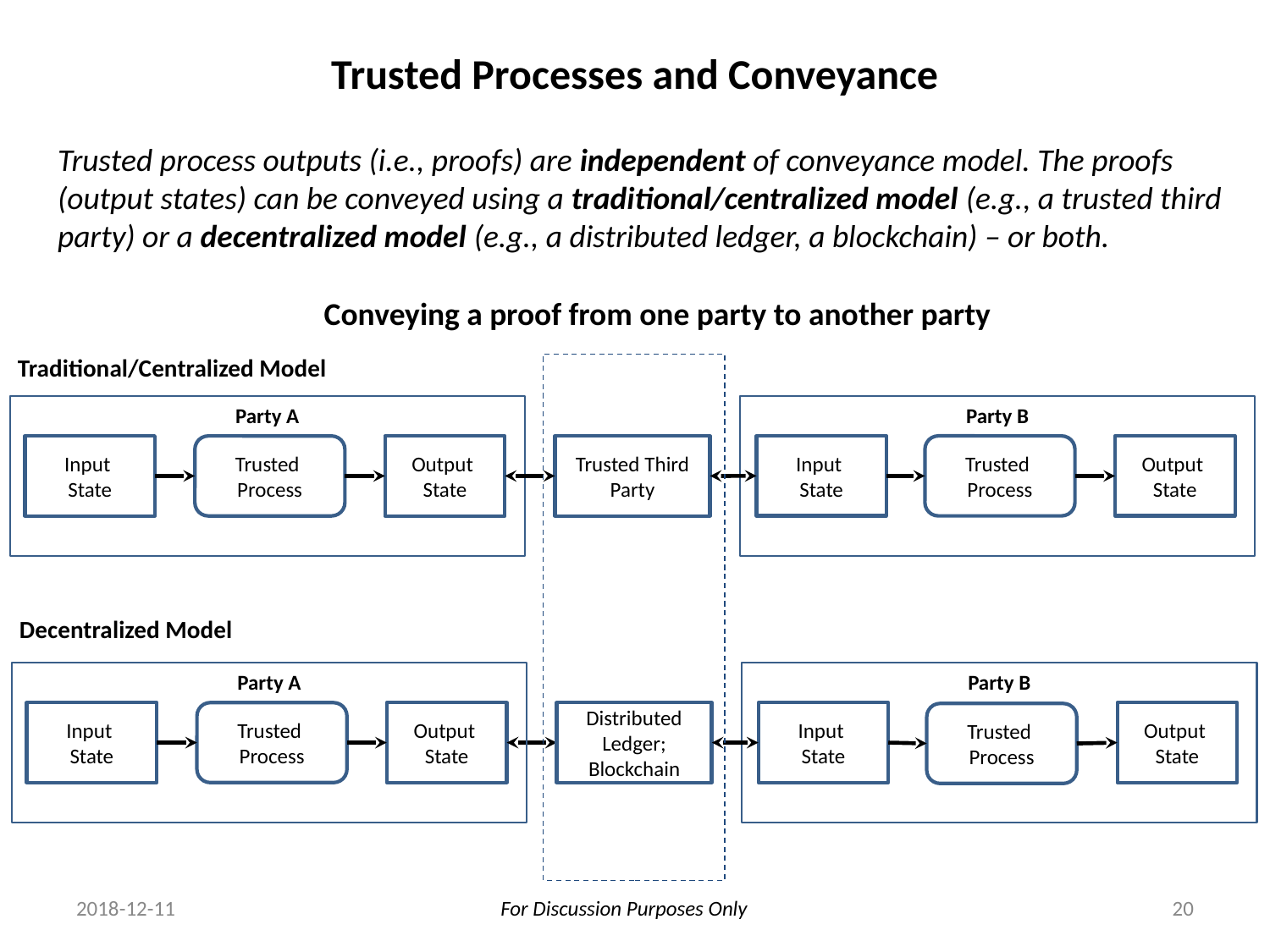

# Trusted Processes and Conveyance
Trusted process outputs (i.e., proofs) are independent of conveyance model. The proofs (output states) can be conveyed using a traditional/centralized model (e.g., a trusted third party) or a decentralized model (e.g., a distributed ledger, a blockchain) – or both.

Conveying a proof from one party to another party
Traditional/Centralized Model

Party A
Party B
Input
State
Trusted
Process
Output
State
Output
State
Input
State
Trusted Third Party
Trusted
Process
Decentralized Model
Party A
Party B
Input
State
Distributed Ledger; Blockchain
Input
State
Output
State
Output
State
Trusted
Process
Trusted
Process
2018-12-11
20